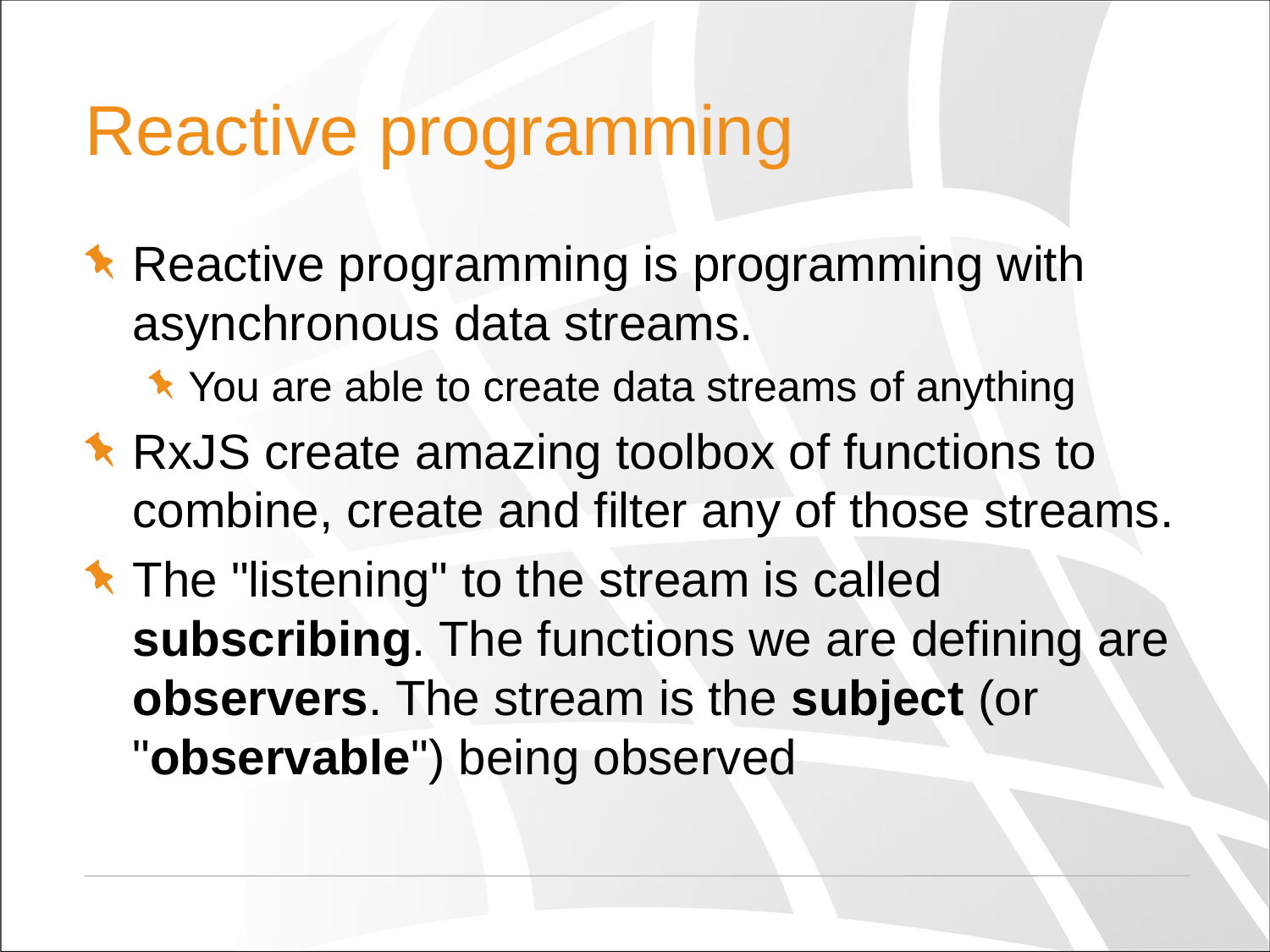

# Reactive programming
Reactive programming is programming with asynchronous data streams.
You are able to create data streams of anything
RxJS create amazing toolbox of functions to combine, create and filter any of those streams.
The "listening" to the stream is called subscribing. The functions we are defining are observers. The stream is the subject (or "observable") being observed